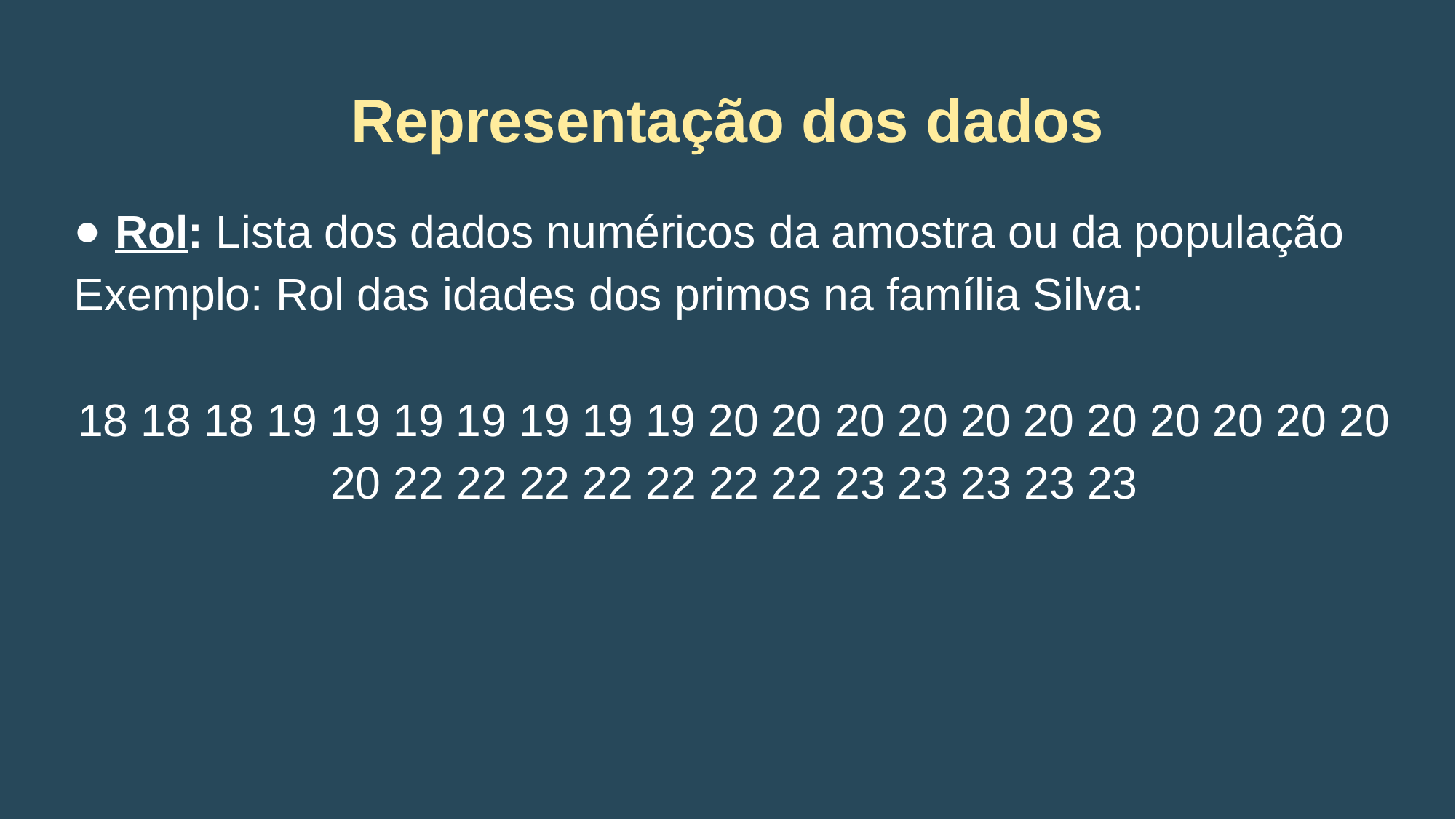

# Representação dos dados
Rol: Lista dos dados numéricos da amostra ou da população
Exemplo: Rol das idades dos primos na família Silva:

18 18 18 19 19 19 19 19 19 19 20 20 20 20 20 20 20 20 20 20 20 20 22 22 22 22 22 22 22 23 23 23 23 23